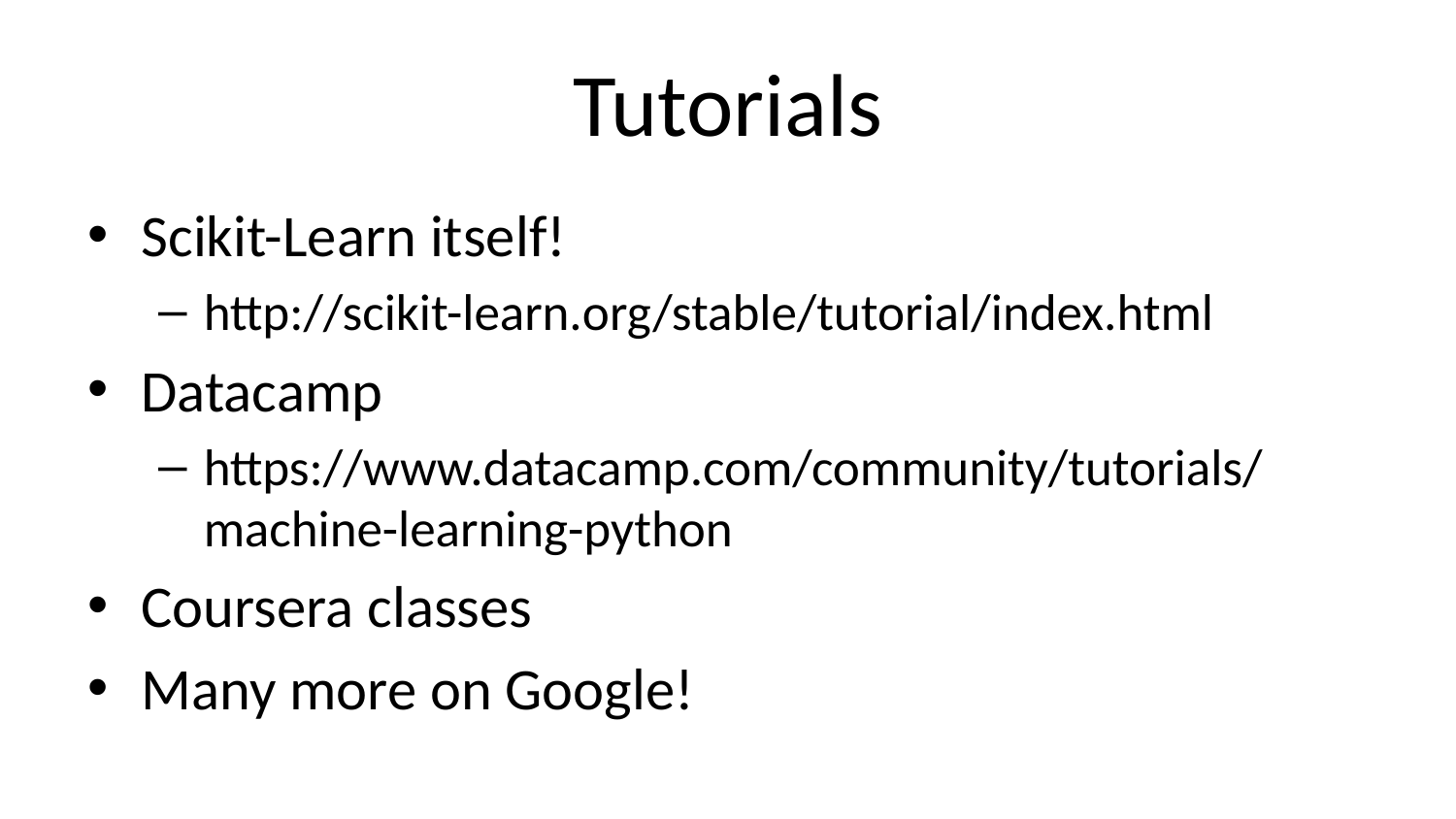

# Tutorials
Scikit-Learn itself!
http://scikit-learn.org/stable/tutorial/index.html
Datacamp
https://www.datacamp.com/community/tutorials/machine-learning-python
Coursera classes
Many more on Google!